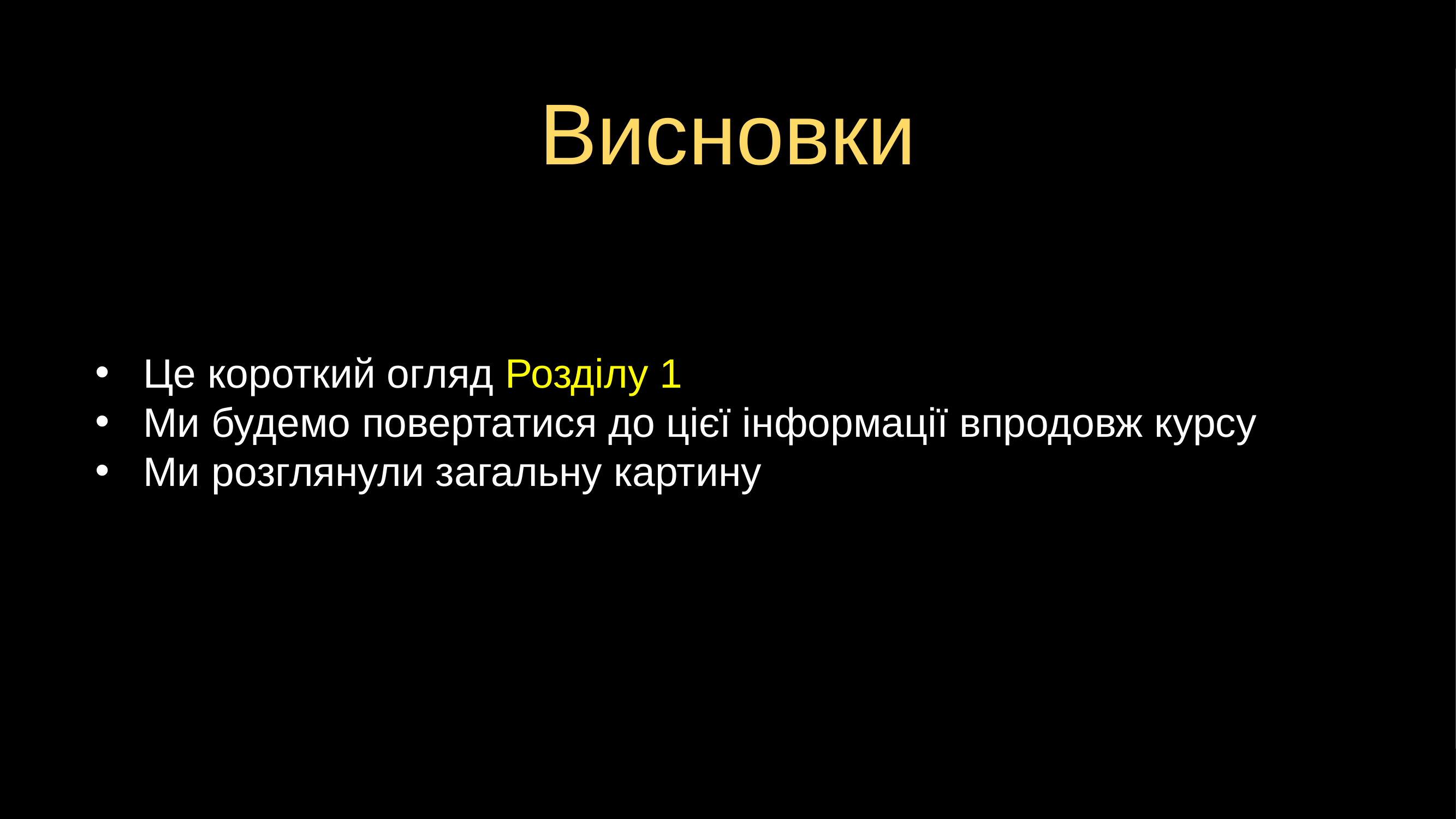

# Висновки
Це короткий огляд Розділу 1
Ми будемо повертатися до цієї інформації впродовж курсу
Ми розглянули загальну картину